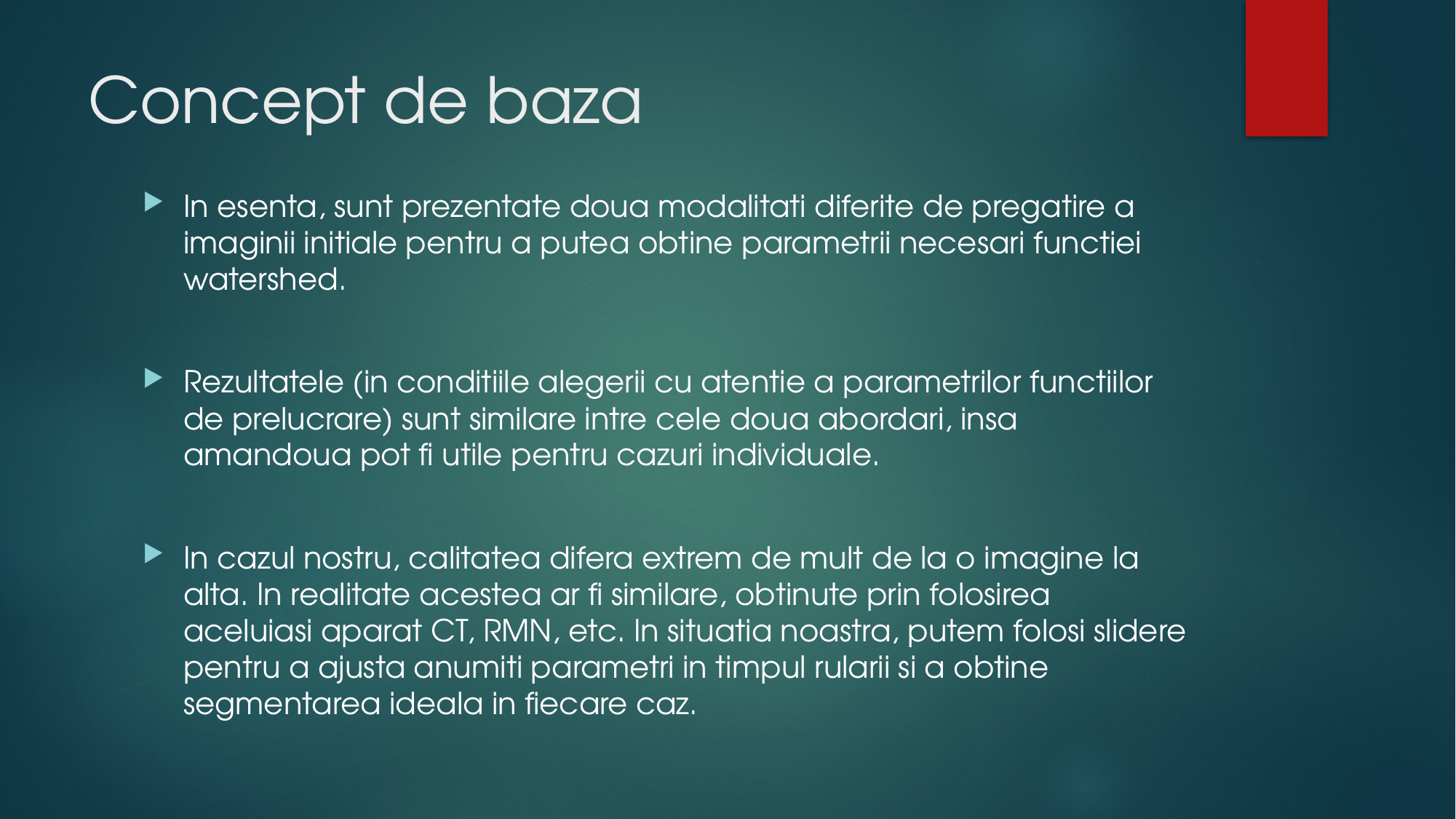

# Concept de baza
In esenta, sunt prezentate doua modalitati diferite de pregatire a imaginii initiale pentru a putea obtine parametrii necesari functiei watershed.

Rezultatele (in conditiile alegerii cu atentie a parametrilor functiilor de prelucrare) sunt similare intre cele doua abordari, insa amandoua pot fi utile pentru cazuri individuale.

In cazul nostru, calitatea difera extrem de mult de la o imagine la alta. In realitate acestea ar fi similare, obtinute prin folosirea aceluiasi aparat CT, RMN, etc. In situatia noastra, putem folosi slidere pentru a ajusta anumiti parametri in timpul rularii si a obtine segmentarea ideala in fiecare caz.